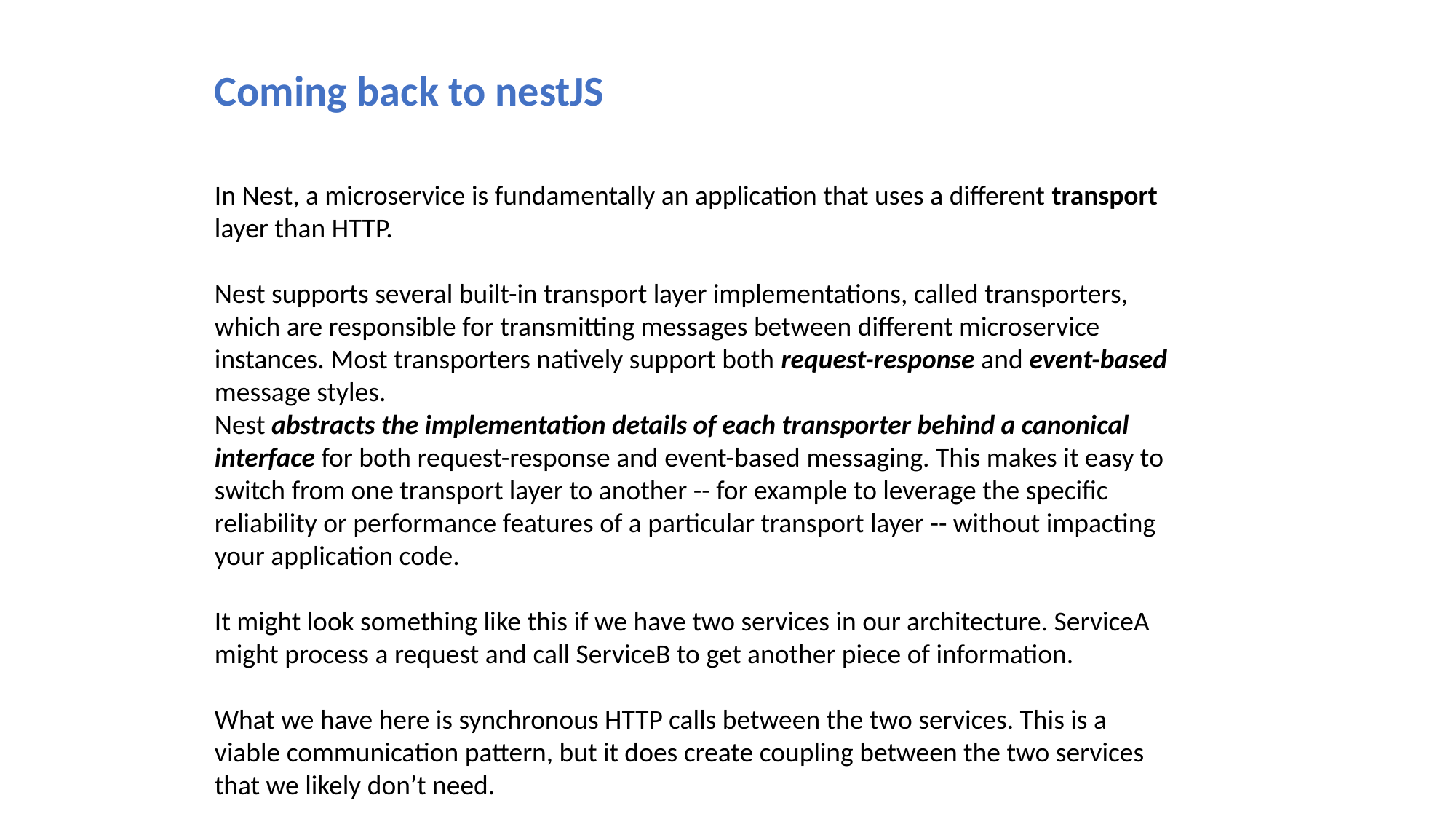

Coming back to nestJS

In Nest, a microservice is fundamentally an application that uses a different transport layer than HTTP.

Nest supports several built-in transport layer implementations, called transporters, which are responsible for transmitting messages between different microservice instances. Most transporters natively support both request-response and event-based message styles.
Nest abstracts the implementation details of each transporter behind a canonical interface for both request-response and event-based messaging. This makes it easy to switch from one transport layer to another -- for example to leverage the specific reliability or performance features of a particular transport layer -- without impacting your application code.

It might look something like this if we have two services in our architecture. ServiceA might process a request and call ServiceB to get another piece of information.

What we have here is synchronous HTTP calls between the two services. This is a viable communication pattern, but it does create coupling between the two services that we likely don’t need.